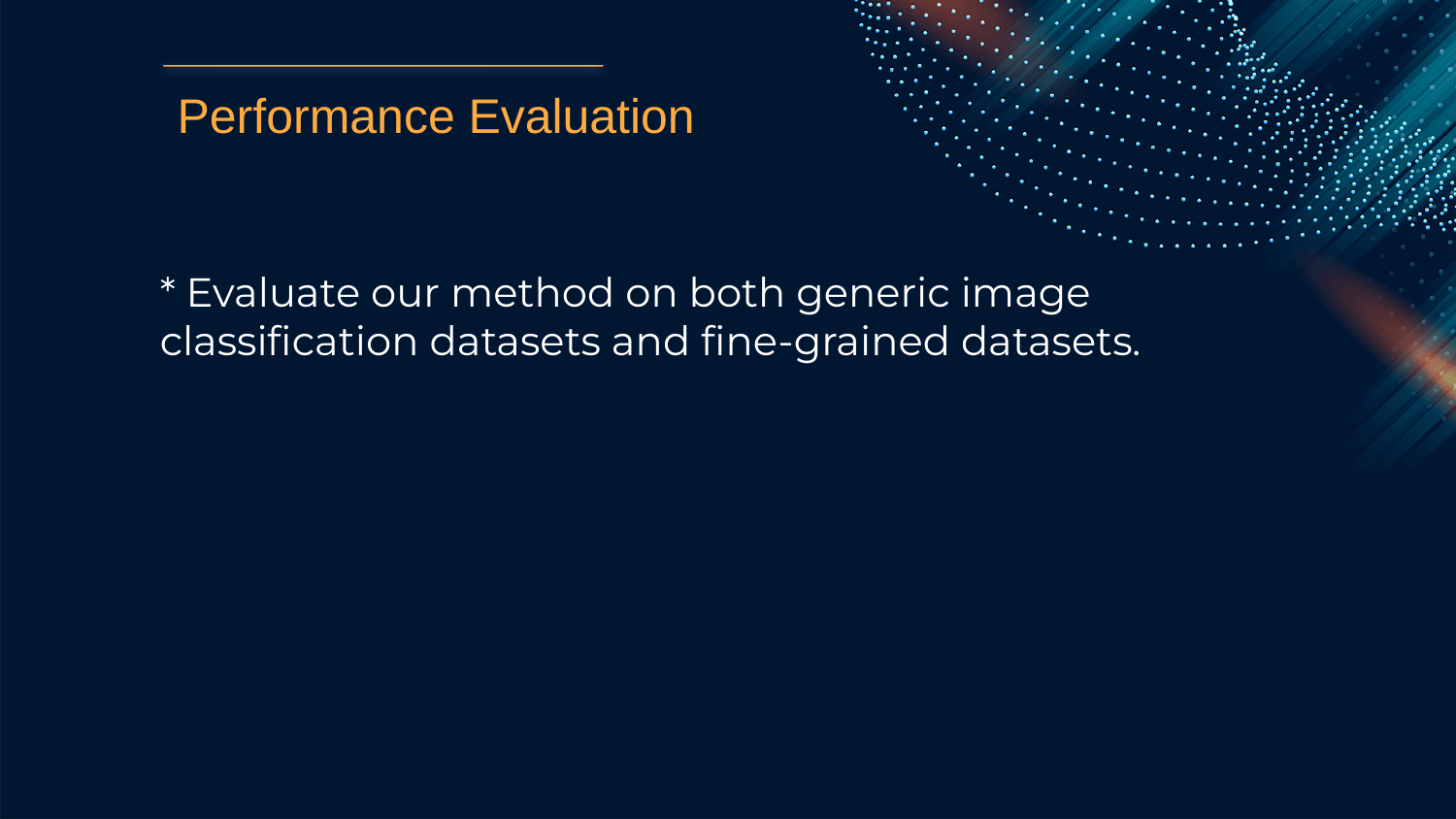

Performance Evaluation

* Evaluate our method on both generic image classification datasets and fine-grained datasets.